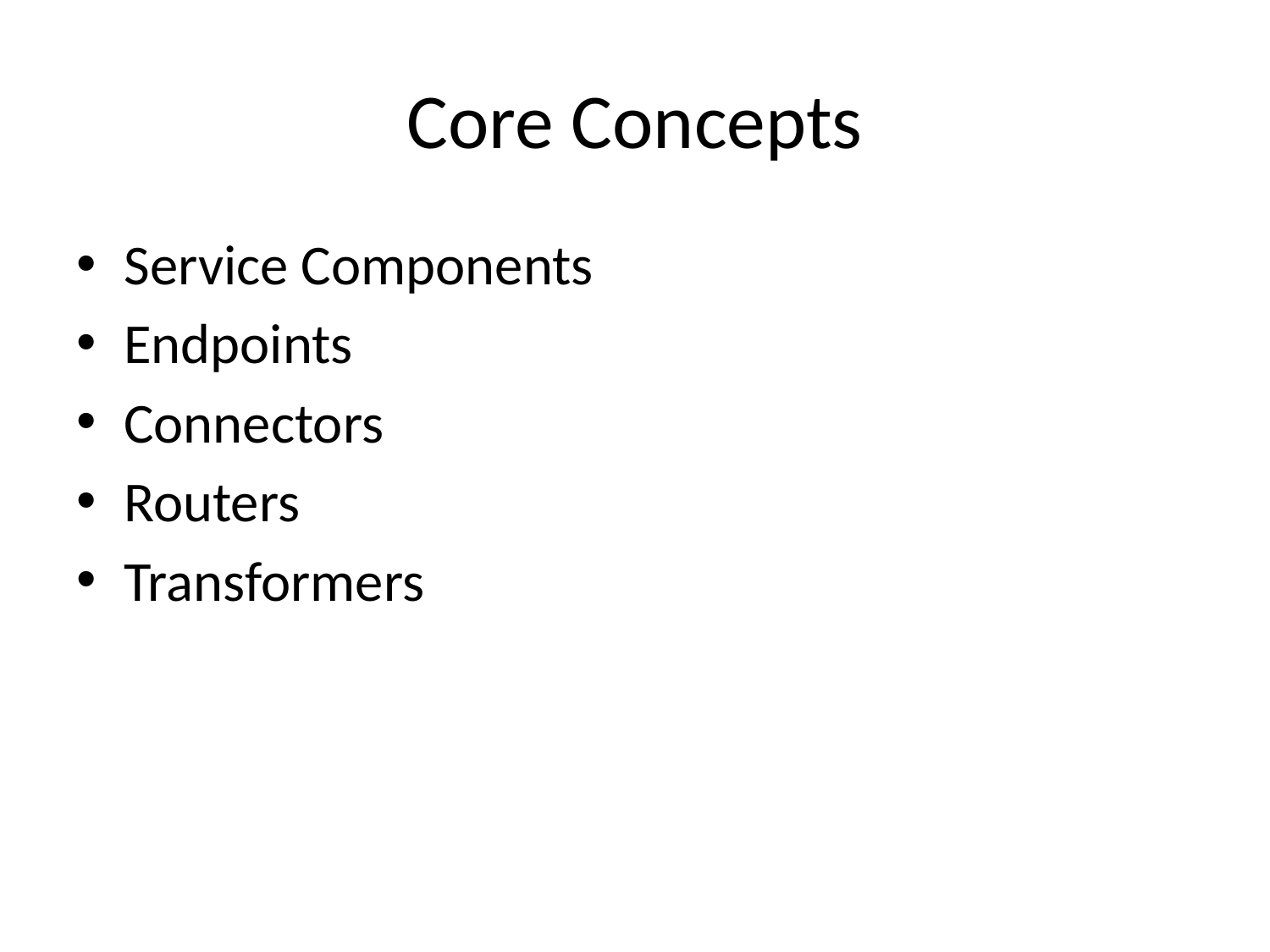

# Core Concepts
Service Components
Endpoints
Connectors
Routers
Transformers